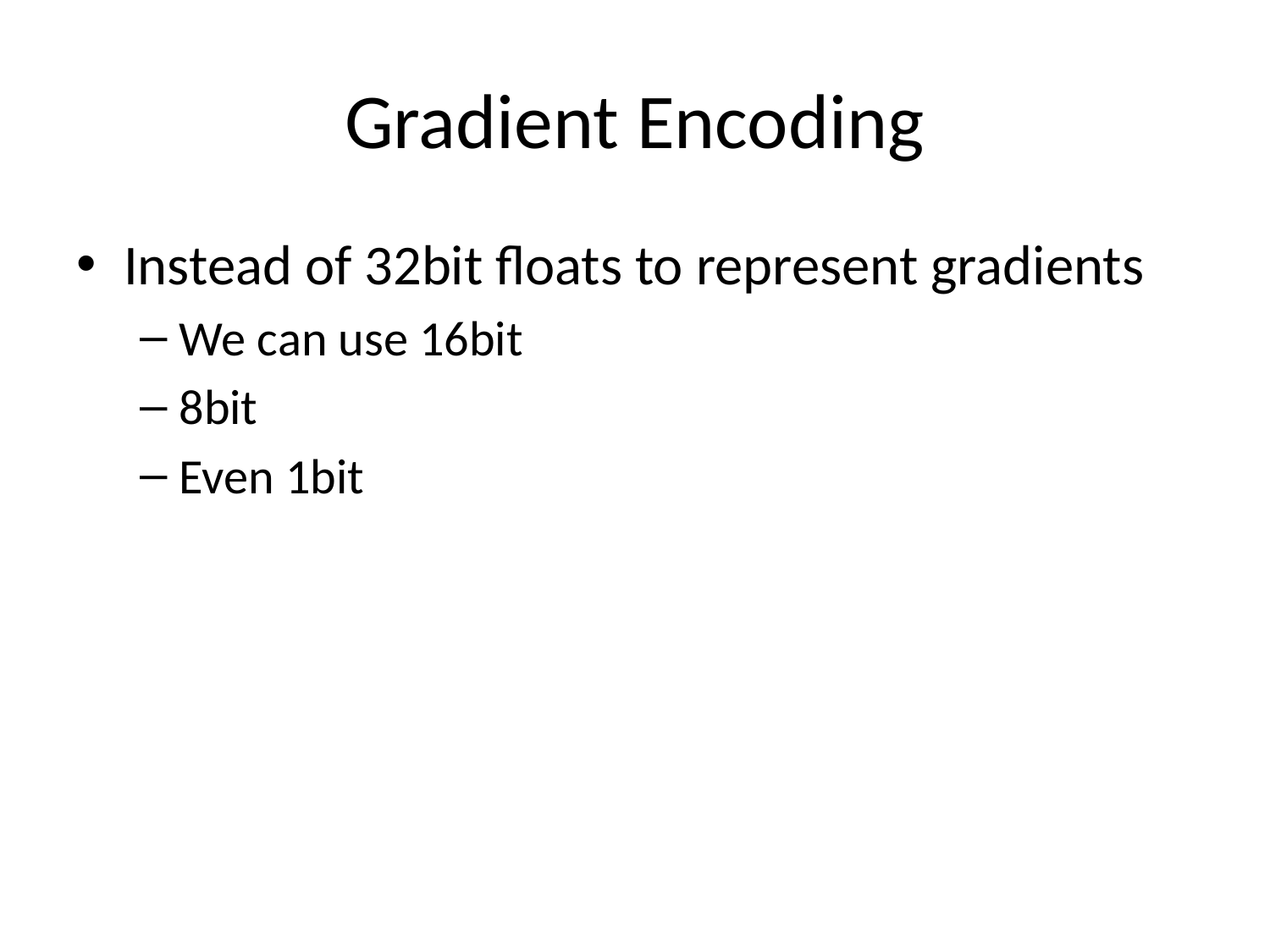

# Gradient Encoding
Instead of 32bit floats to represent gradients
We can use 16bit
8bit
Even 1bit